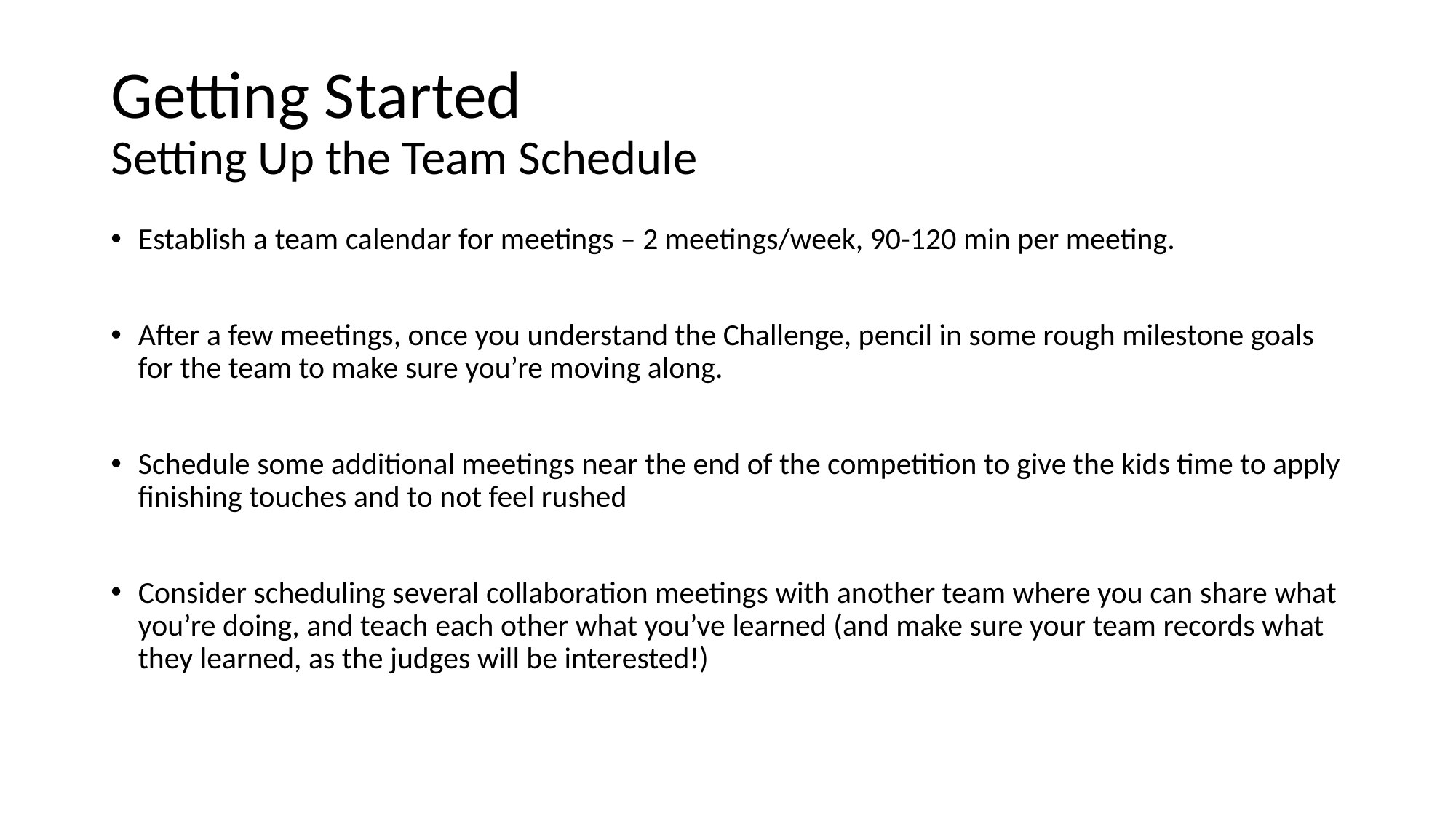

# Getting Started Setting Up the Team Schedule
Establish a team calendar for meetings – 2 meetings/week, 90-120 min per meeting.

After a few meetings, once you understand the Challenge, pencil in some rough milestone goals for the team to make sure you’re moving along.

Schedule some additional meetings near the end of the competition to give the kids time to apply finishing touches and to not feel rushed

Consider scheduling several collaboration meetings with another team where you can share what you’re doing, and teach each other what you’ve learned (and make sure your team records what they learned, as the judges will be interested!)